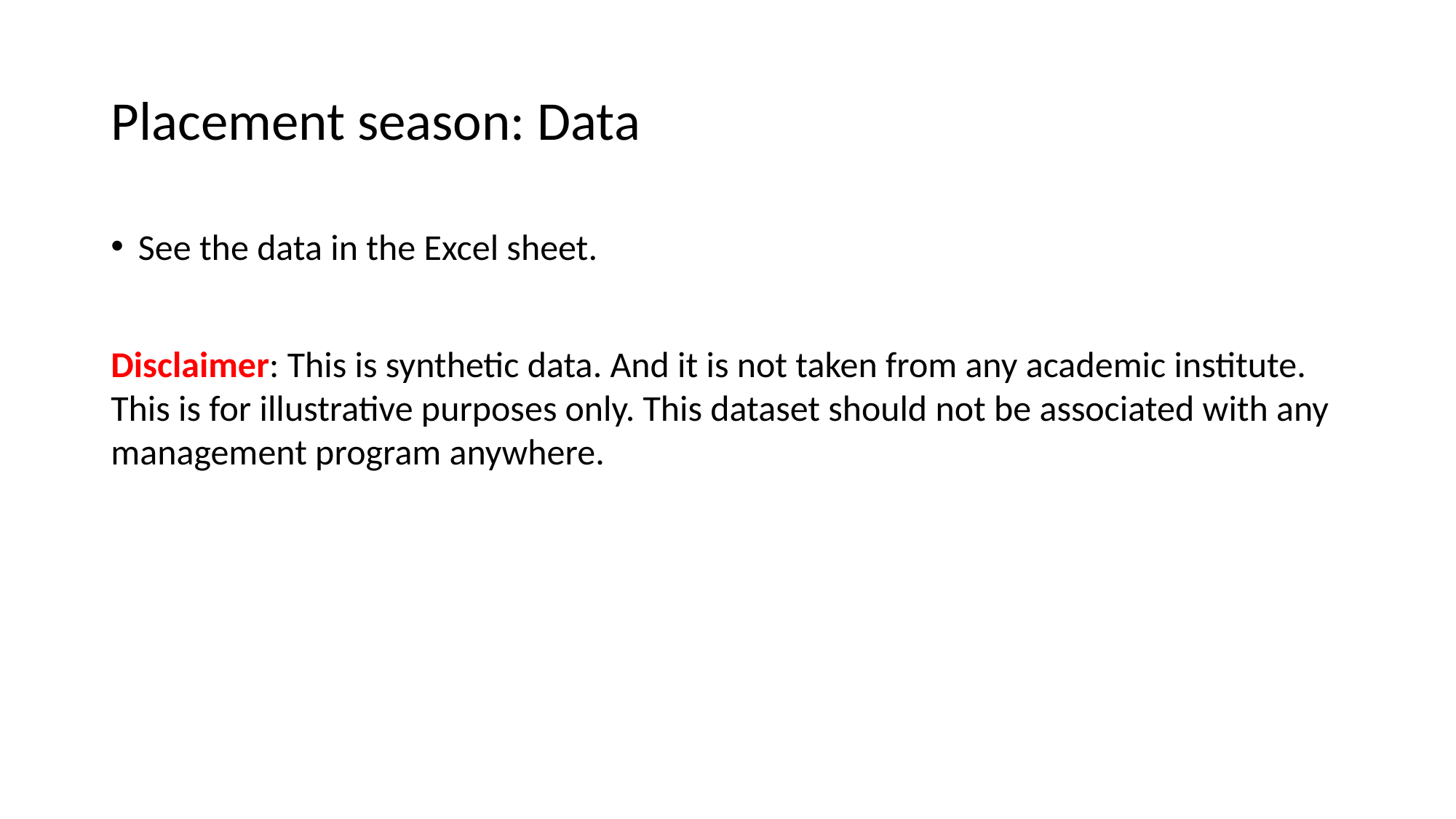

# Placement season: Data
See the data in the Excel sheet.

Disclaimer: This is synthetic data. And it is not taken from any academic institute. This is for illustrative purposes only. This dataset should not be associated with any management program anywhere.